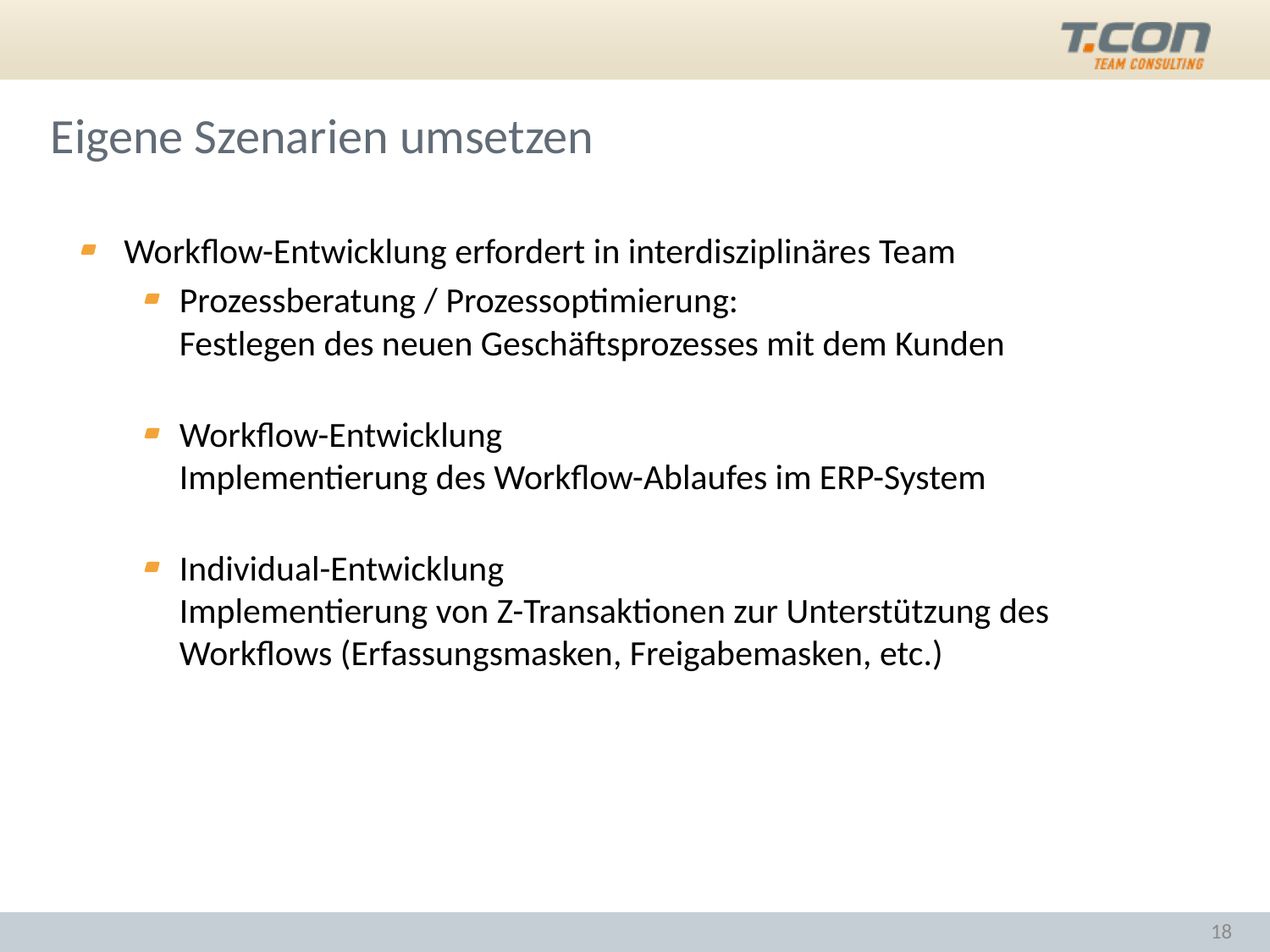

# Eigene Szenarien umsetzen
Workflow-Entwicklung erfordert in interdisziplinäres Team
Prozessberatung / Prozessoptimierung:
Festlegen des neuen Geschäftsprozesses mit dem Kunden
Workflow-Entwicklung
Implementierung des Workflow-Ablaufes im ERP-System
Individual-Entwicklung
Implementierung von Z-Transaktionen zur Unterstützung des Workflows (Erfassungsmasken, Freigabemasken, etc.)
18